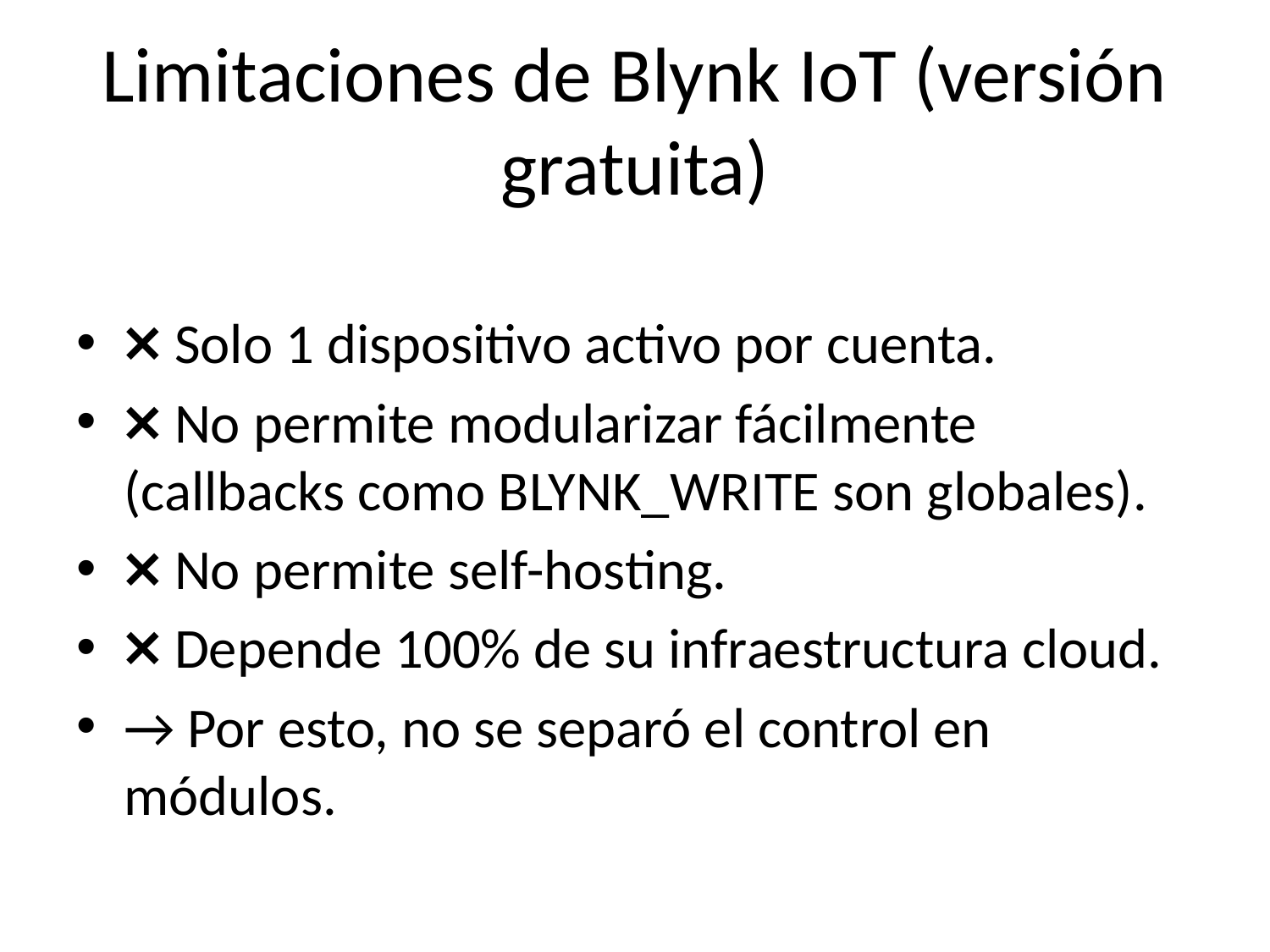

# Limitaciones de Blynk IoT (versión gratuita)

❌ Solo 1 dispositivo activo por cuenta.
❌ No permite modularizar fácilmente (callbacks como BLYNK_WRITE son globales).
❌ No permite self-hosting.
❌ Depende 100% de su infraestructura cloud.
→ Por esto, no se separó el control en módulos.